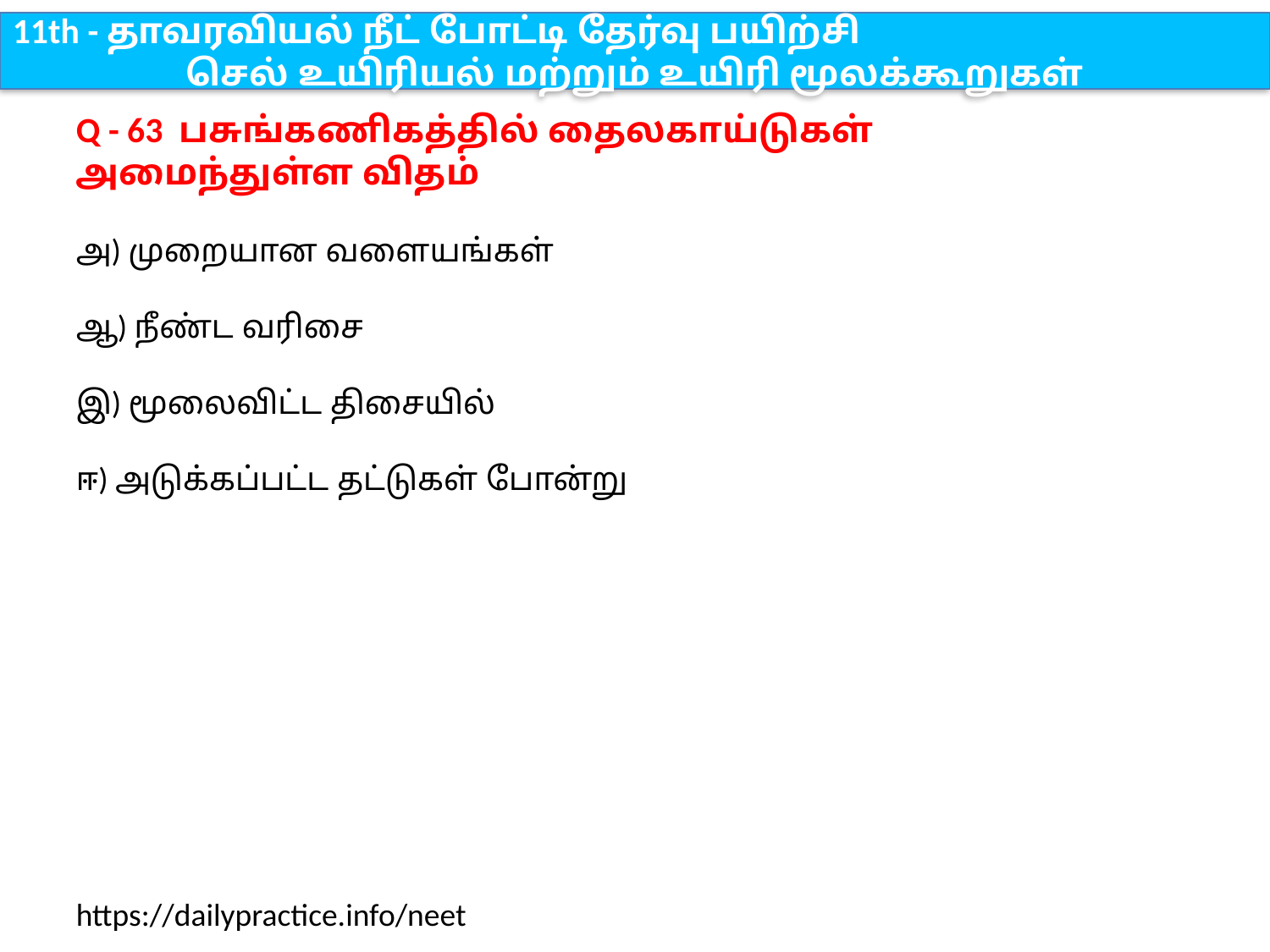

11th - தாவரவியல் நீட் போட்டி தேர்வு பயிற்சி
செல் உயிரியல் மற்றும் உயிரி மூலக்கூறுகள்

Q - 63  பசுங்கணிகத்தில் தைலகாய்டுகள் அமைந்துள்ள விதம்

அ) முறையான வளையங்கள்

ஆ) நீண்ட வரிசை

இ) மூலைவிட்ட திசையில்

ஈ) அடுக்கப்பட்ட தட்டுகள் போன்று
https://dailypractice.info/neet